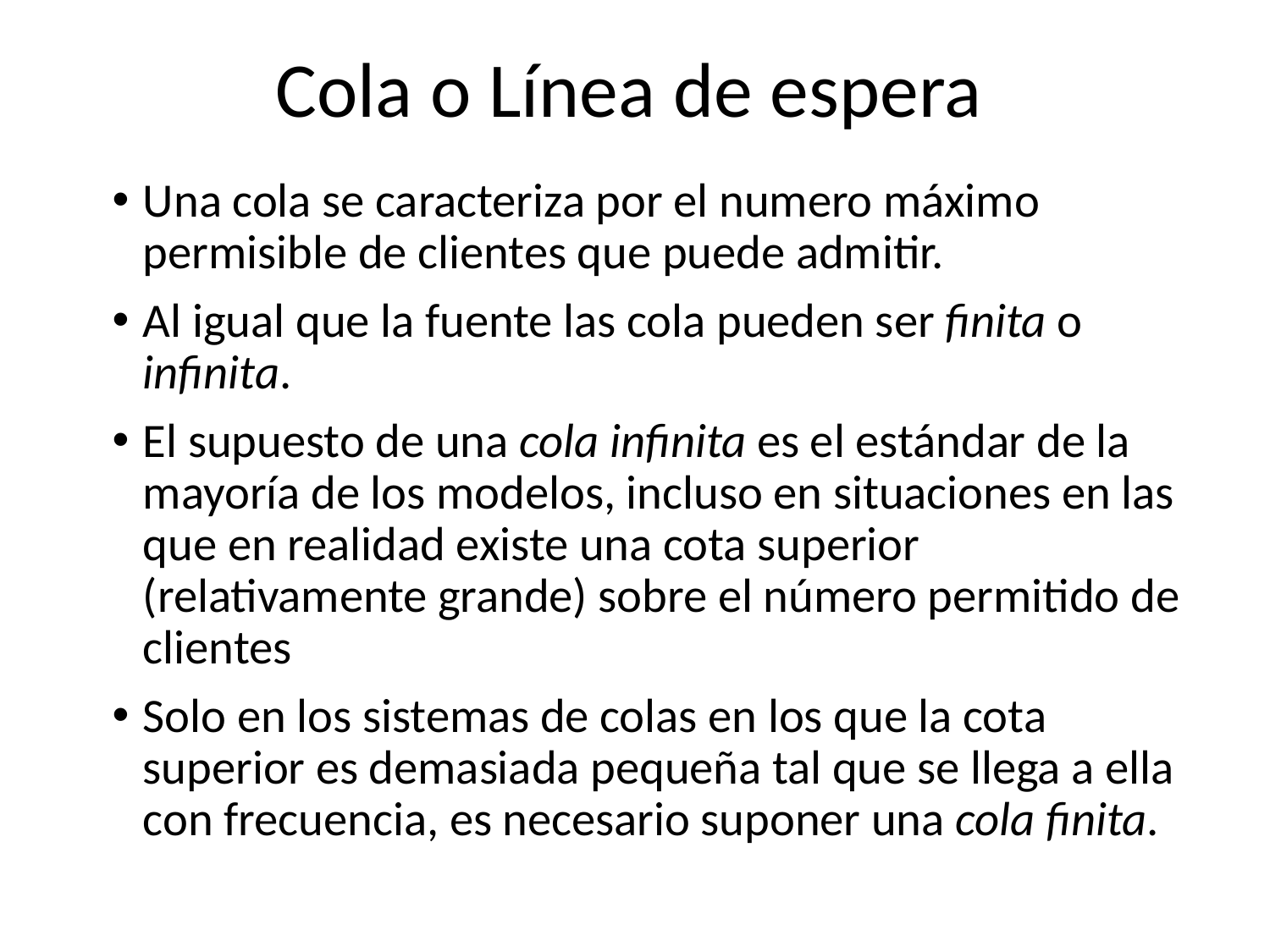

# Cola o Línea de espera
Una cola se caracteriza por el numero máximo permisible de clientes que puede admitir.
Al igual que la fuente las cola pueden ser finita o infinita.
El supuesto de una cola infinita es el estándar de la mayoría de los modelos, incluso en situaciones en las que en realidad existe una cota superior (relativamente grande) sobre el número permitido de clientes
Solo en los sistemas de colas en los que la cota superior es demasiada pequeña tal que se llega a ella con frecuencia, es necesario suponer una cola finita.